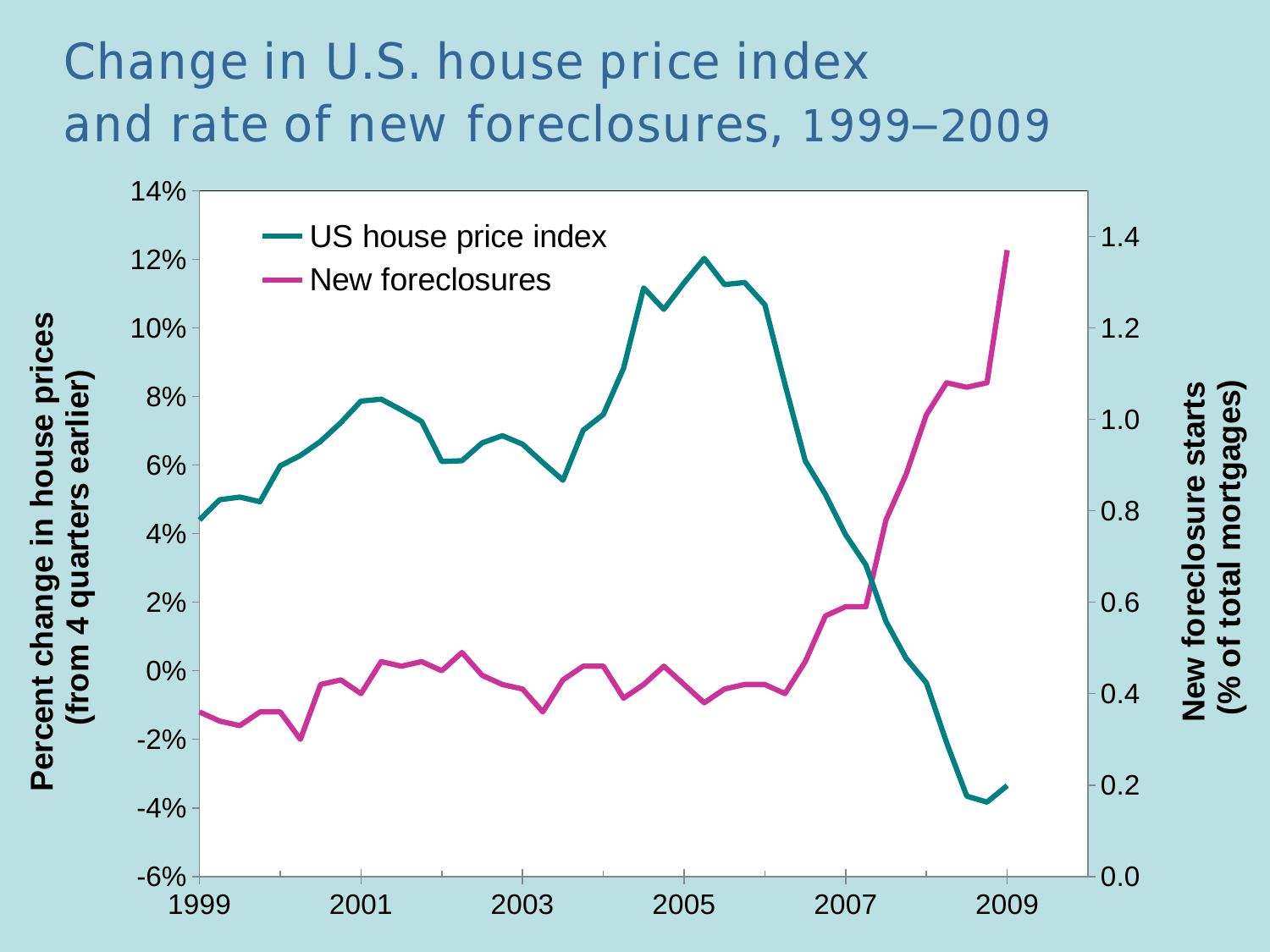

# Change in U.S. house price index and rate of new foreclosures, 1999–2009

### Chart

| Category |  |  |
|---|---|---|